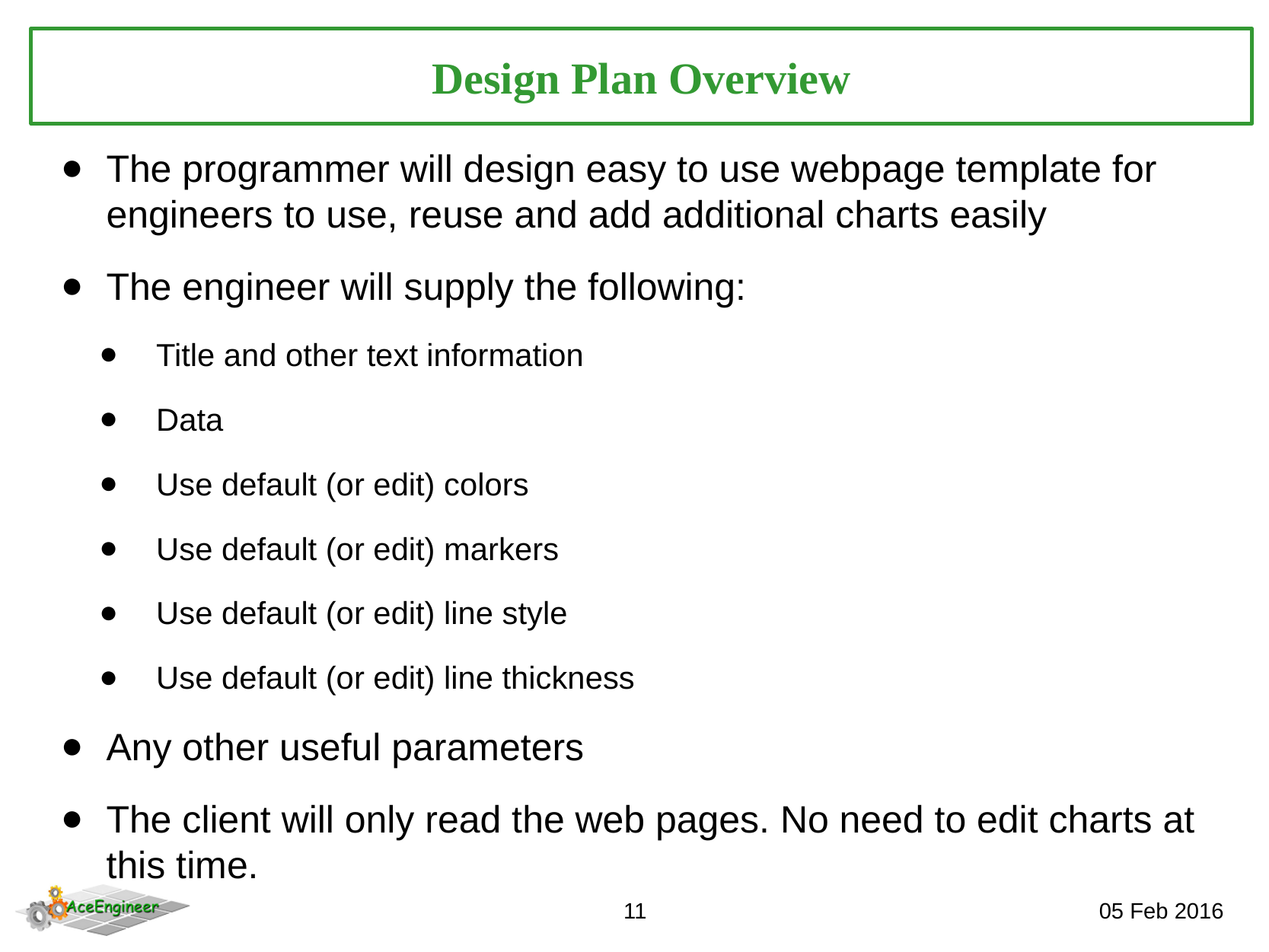

Design Plan Overview
The programmer will design easy to use webpage template for engineers to use, reuse and add additional charts easily
The engineer will supply the following:
Title and other text information
Data
Use default (or edit) colors
Use default (or edit) markers
Use default (or edit) line style
Use default (or edit) line thickness
Any other useful parameters
The client will only read the web pages. No need to edit charts at this time.